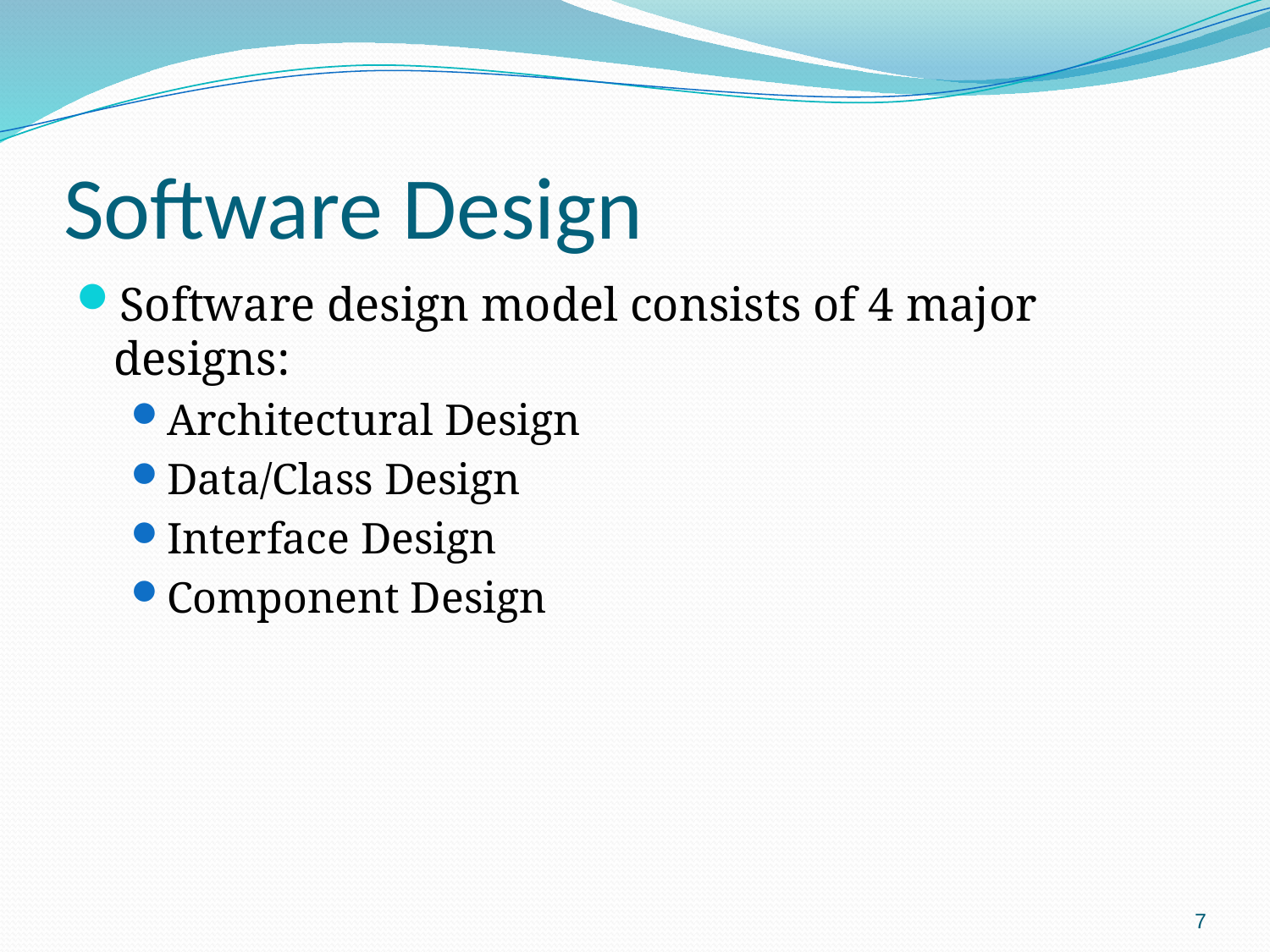

# Software Design
Software design model consists of 4 major designs:
Architectural Design
Data/Class Design
Interface Design
Component Design
7